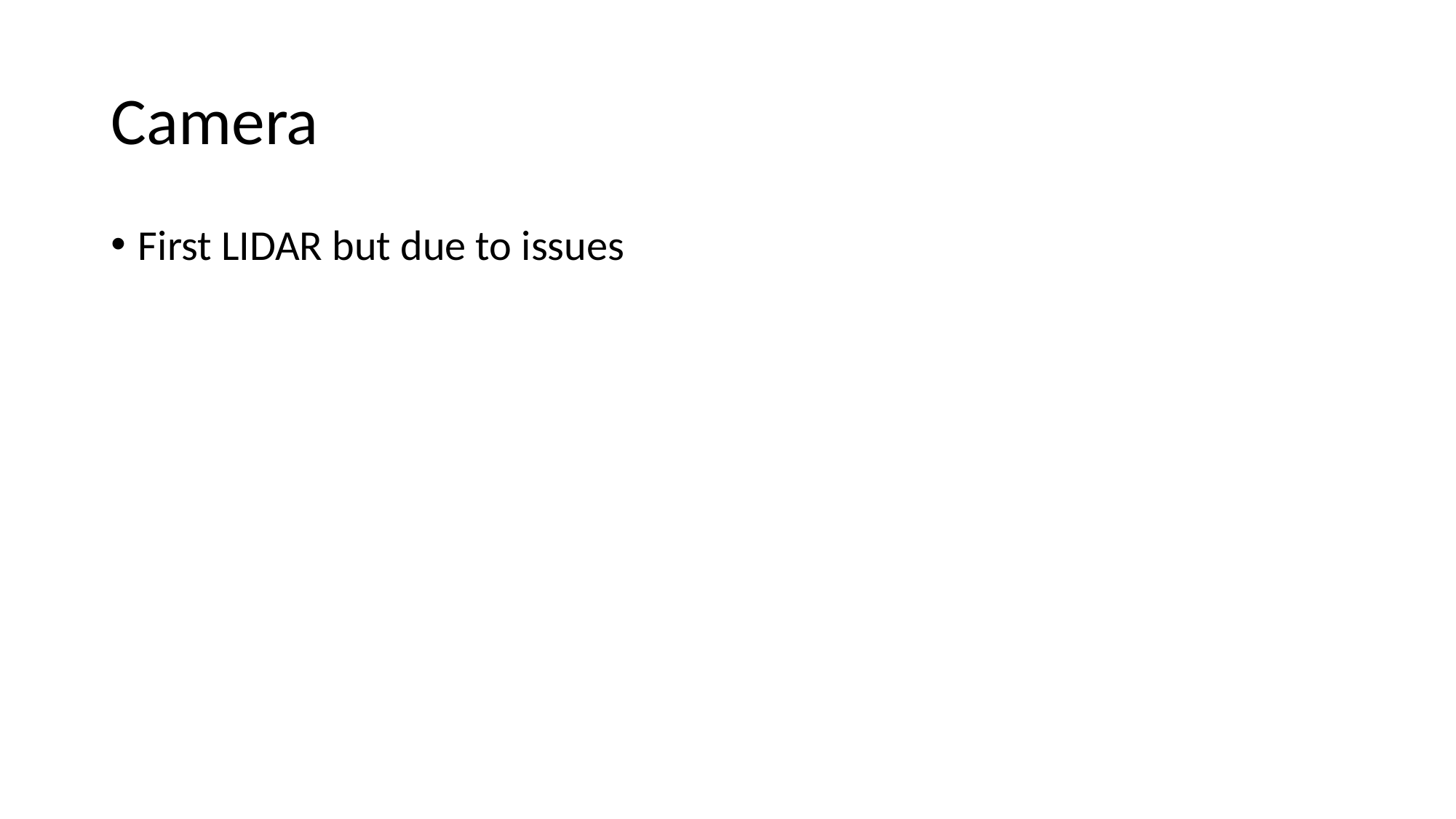

# Camera
First LIDAR but due to issues